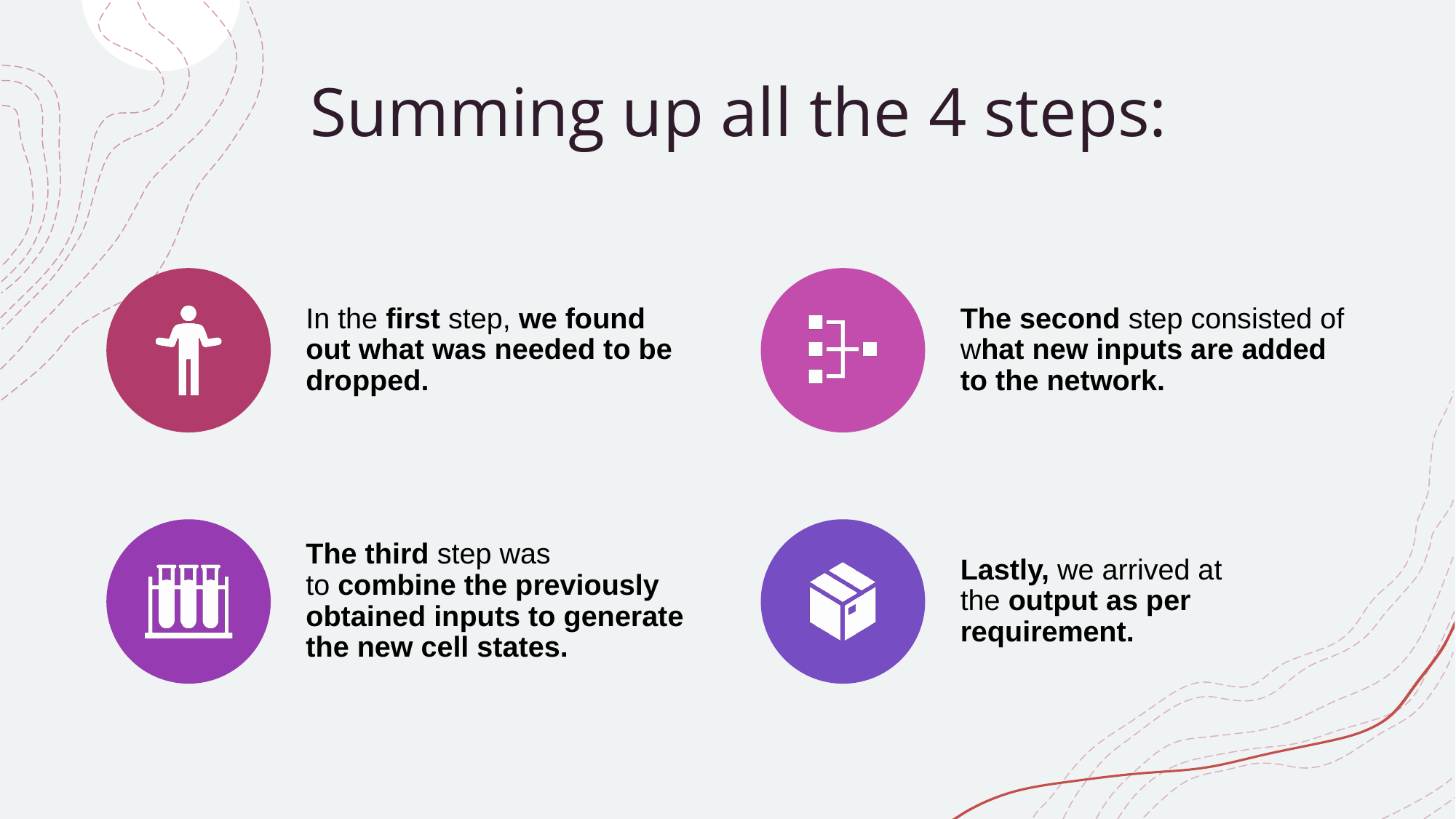

# Summing up all the 4 steps:
In the first step, we found out what was needed to be dropped.
The second step consisted of what new inputs are added to the network.
The third step was to combine the previously obtained inputs to generate the new cell states.
Lastly, we arrived at the output as per requirement.